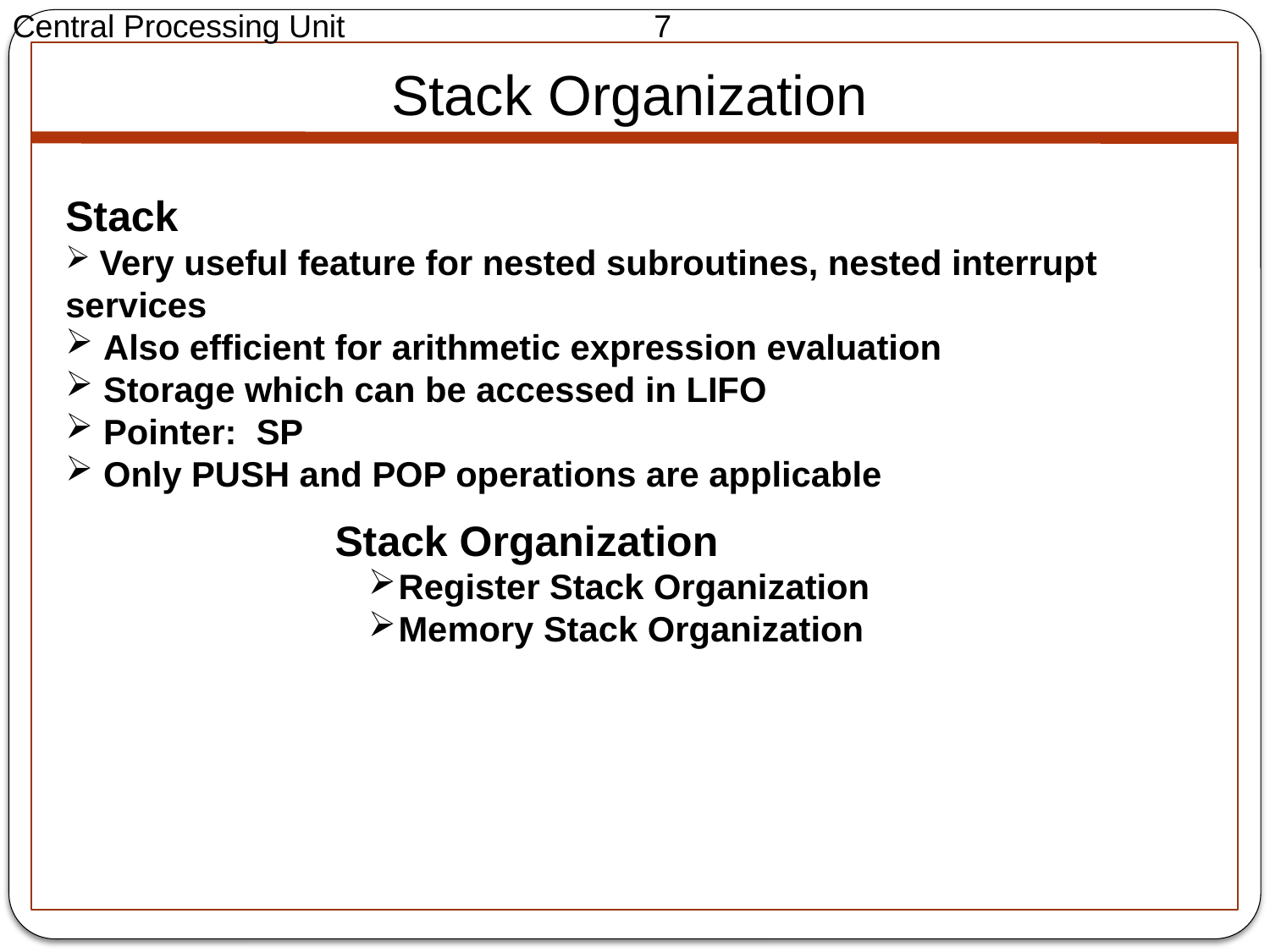

Central Processing Unit		               7

Stack Organization
Stack
 Very useful feature for nested subroutines, nested interrupt services
 Also efficient for arithmetic expression evaluation
 Storage which can be accessed in LIFO
 Pointer:  SP
 Only PUSH and POP operations are applicable
Stack Organization
Register Stack Organization
Memory Stack Organization